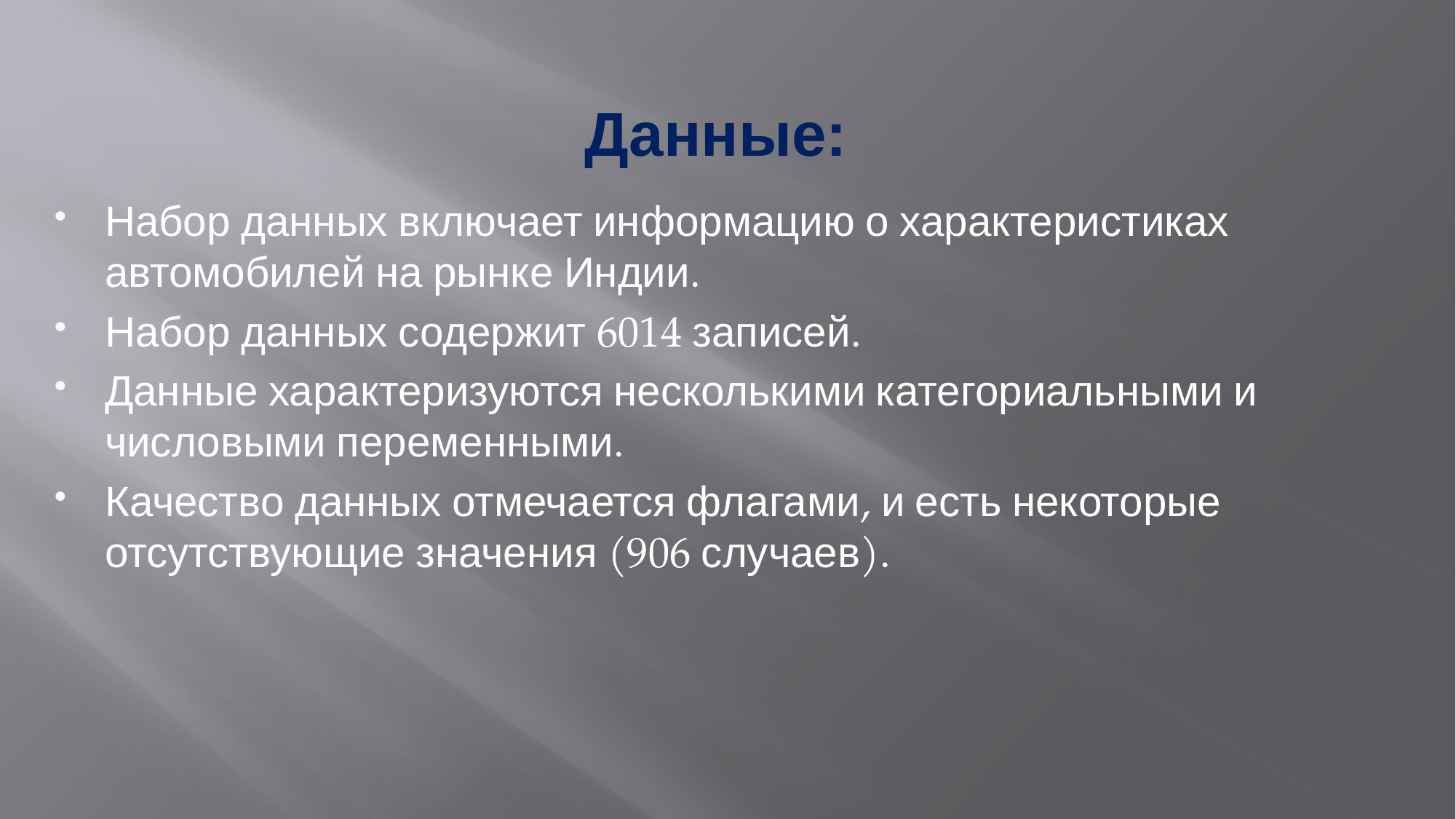

# Данные:
Набор данных включает информацию о характеристиках автомобилей на рынке Индии.
Набор данных содержит 6014 записей.
Данные характеризуются несколькими категориальными и числовыми переменными.
Качество данных отмечается флагами, и есть некоторые отсутствующие значения (906 случаев).